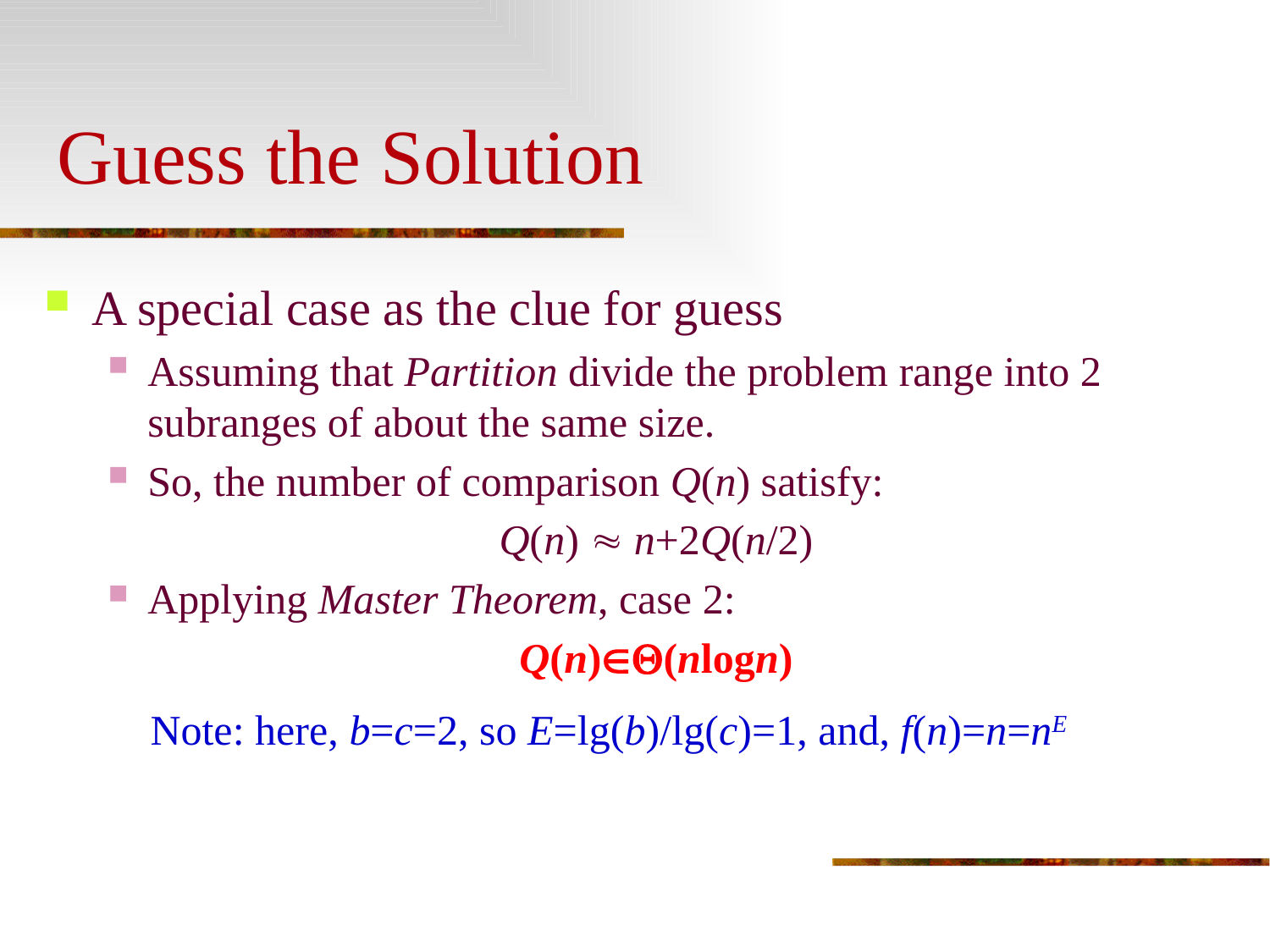

# Guess the Solution
A special case as the clue for guess
Assuming that Partition divide the problem range into 2 subranges of about the same size.
So, the number of comparison Q(n) satisfy:
Q(n) ≈ n+2Q(n/2)
Applying Master Theorem, case 2:
Q(n)∈Θ(nlogn)
    Note: here, b=c=2, so E=lg(b)/lg(c)=1, and, f(n)=n=nE